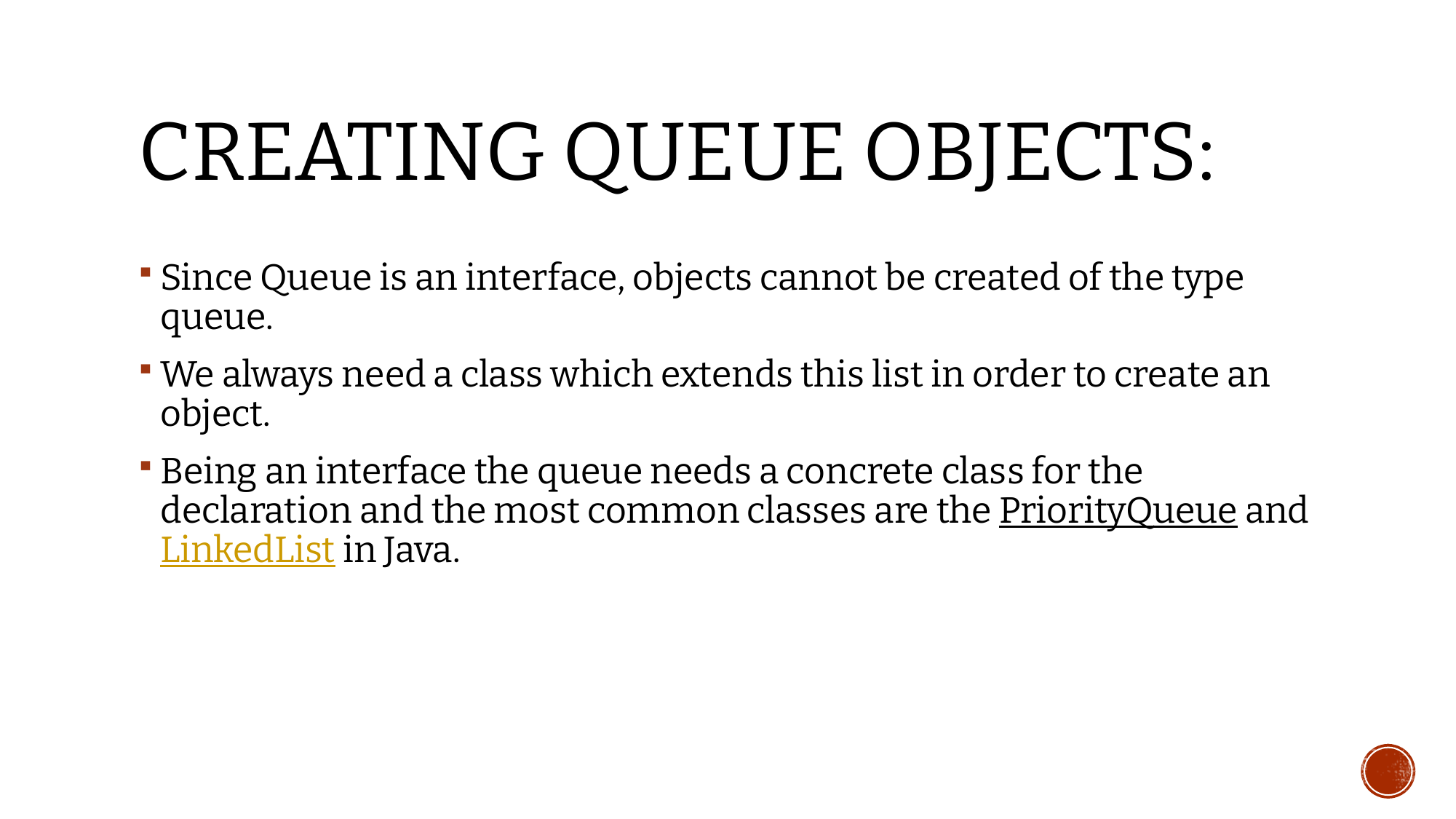

# Creating Queue Objects:
Since Queue is an interface, objects cannot be created of the type queue.
We always need a class which extends this list in order to create an object.
Being an interface the queue needs a concrete class for the declaration and the most common classes are the PriorityQueue and LinkedList in Java.